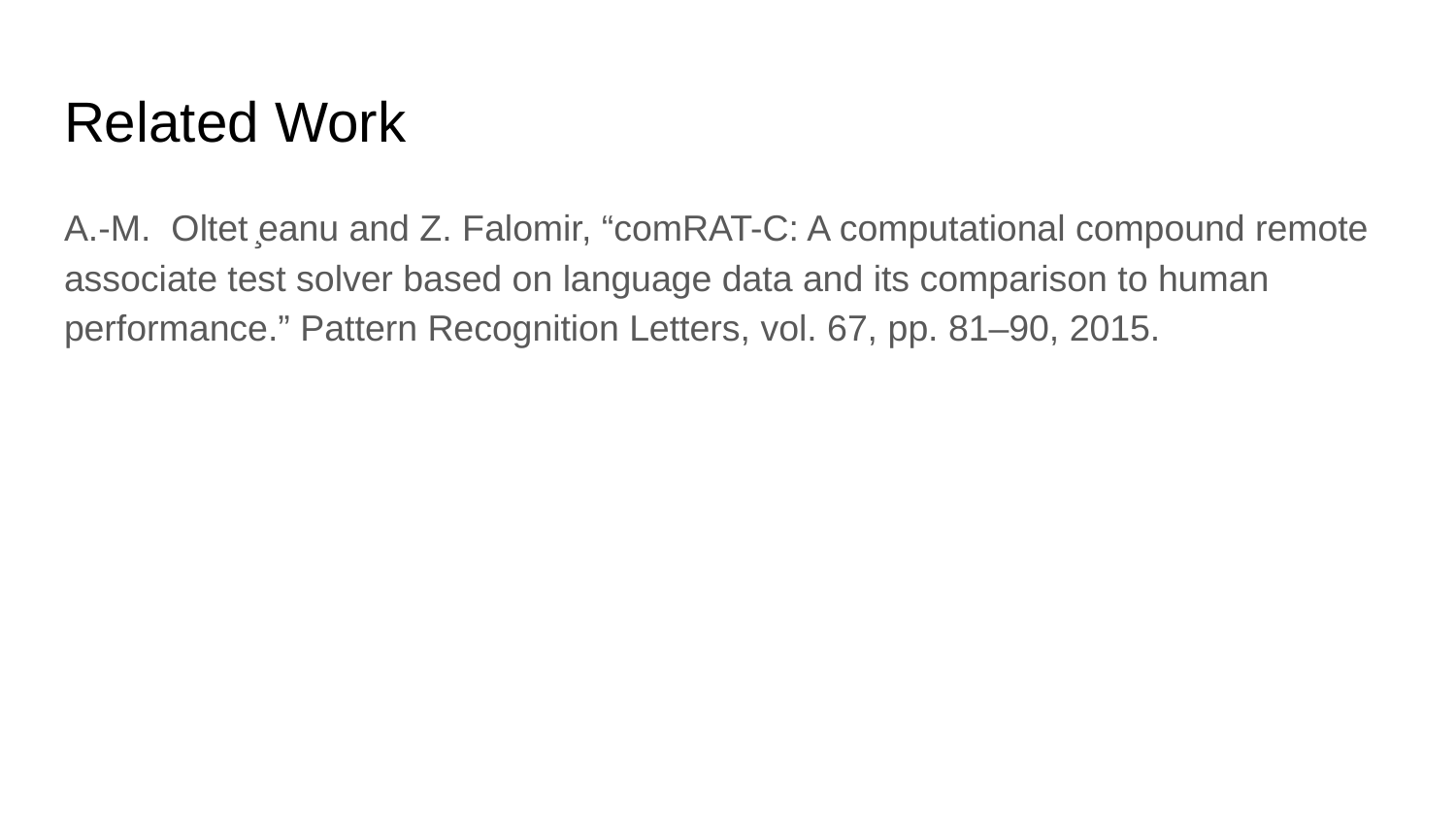

# Related Work
A.-M.  Oltet ̧eanu and Z. Falomir, “comRAT-C: A computational compound remote associate test solver based on language data and its comparison to human performance.” Pattern Recognition Letters, vol. 67, pp. 81–90, 2015.